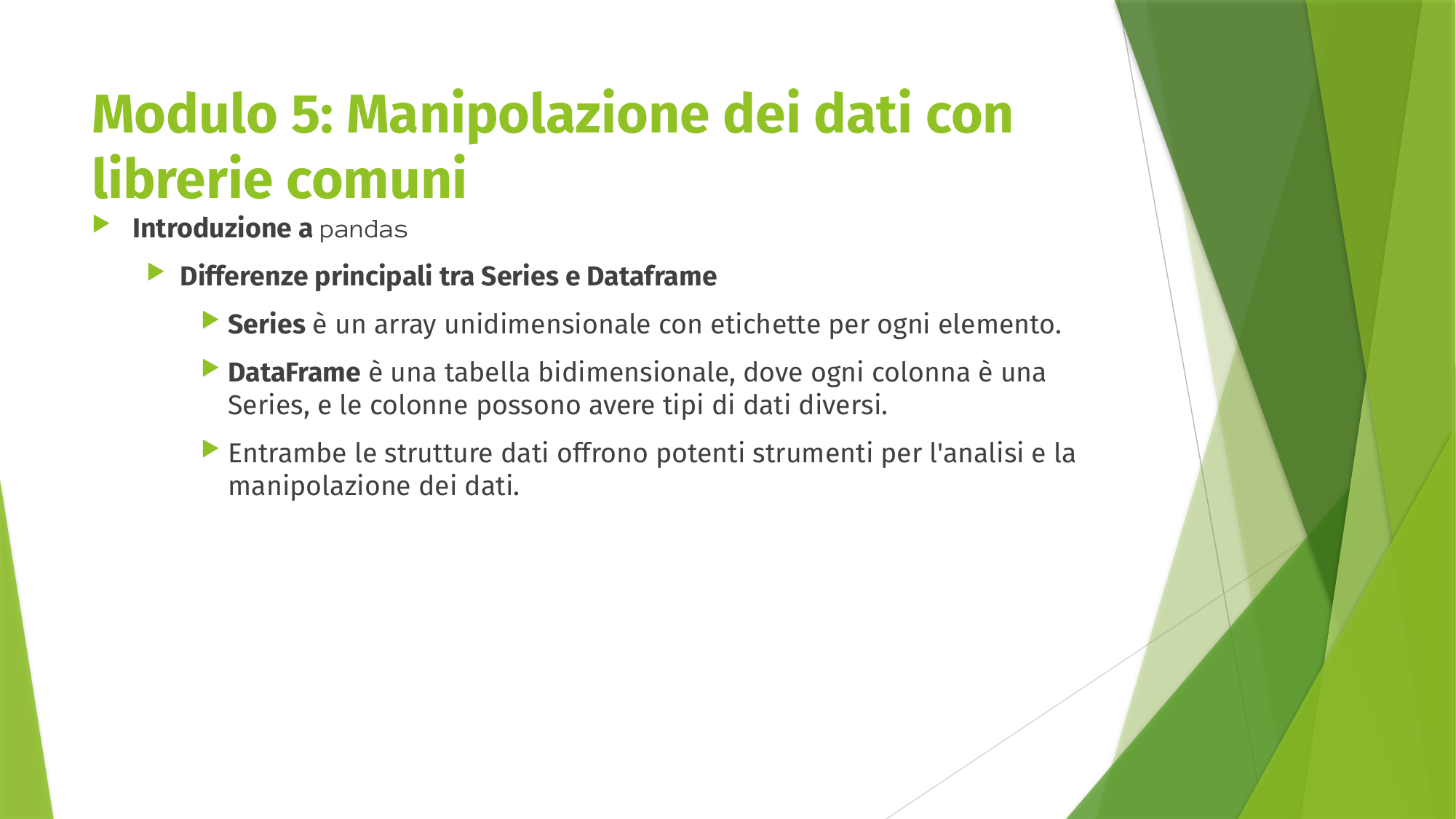

# Modulo 5: Manipolazione dei dati con librerie comuni

Introduzione a pandas
Differenze principali tra Series e Dataframe
Series è un array unidimensionale con etichette per ogni elemento.
DataFrame è una tabella bidimensionale, dove ogni colonna è una Series, e le colonne possono avere tipi di dati diversi.
Entrambe le strutture dati offrono potenti strumenti per l'analisi e la manipolazione dei dati.